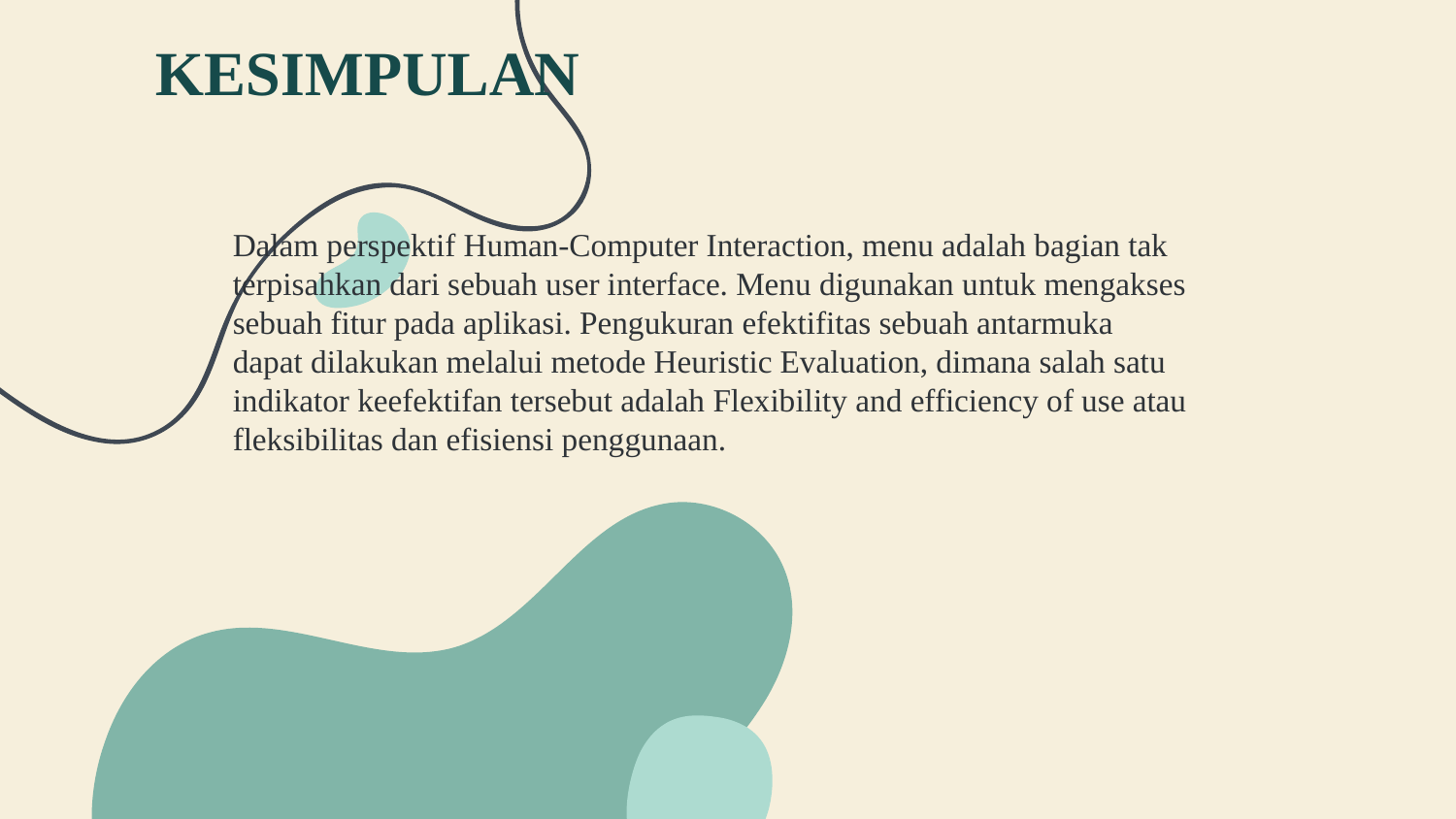

# KESIMPULAN
Dalam perspektif Human-Computer Interaction, menu adalah bagian tak terpisahkan dari sebuah user interface. Menu digunakan untuk mengakses sebuah fitur pada aplikasi. Pengukuran efektifitas sebuah antarmuka dapat dilakukan melalui metode Heuristic Evaluation, dimana salah satu indikator keefektifan tersebut adalah Flexibility and efficiency of use atau fleksibilitas dan efisiensi penggunaan.